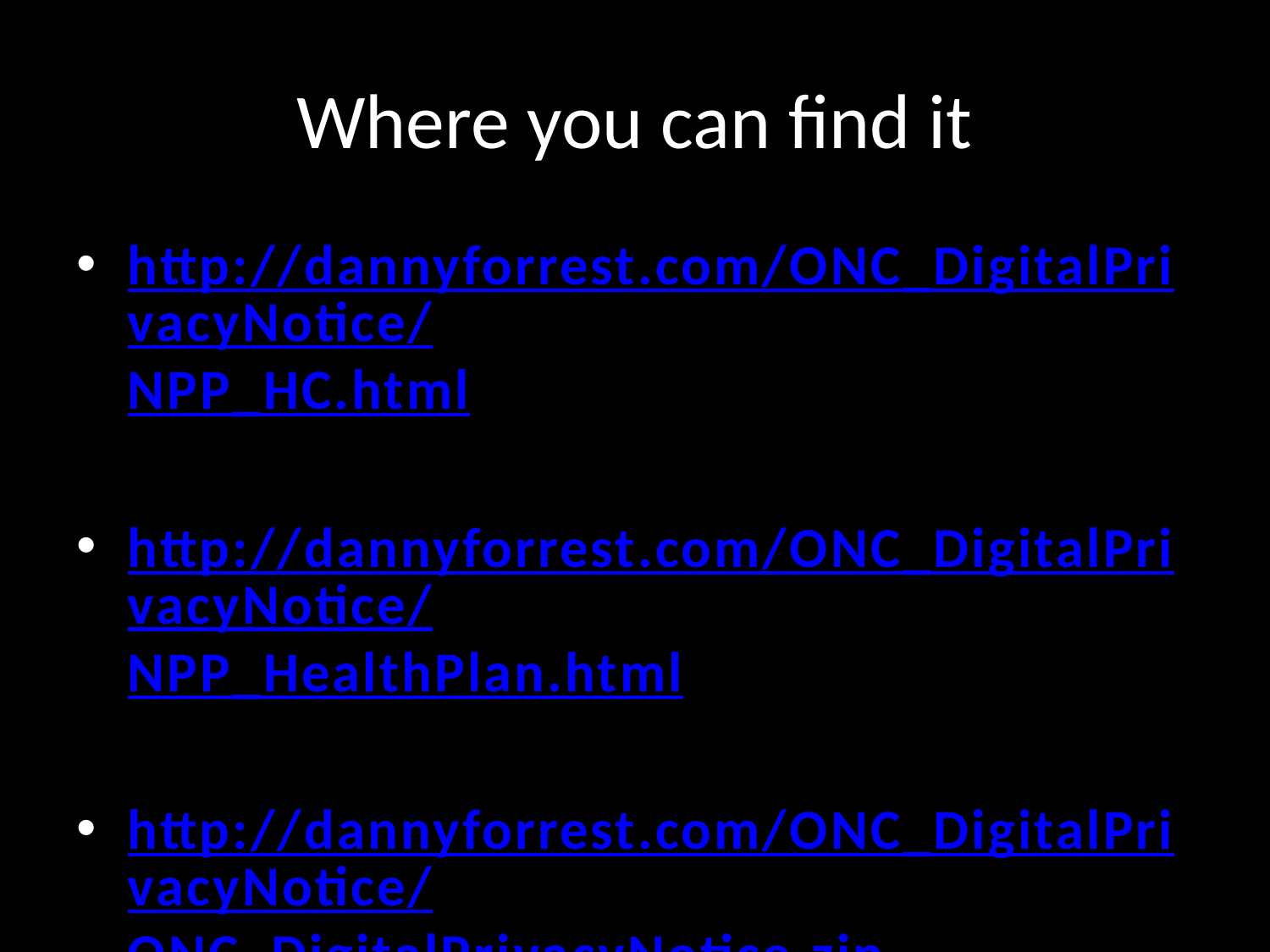

# Where you can find it
http://dannyforrest.com/ONC_DigitalPrivacyNotice/NPP_HC.html

http://dannyforrest.com/ONC_DigitalPrivacyNotice/NPP_HealthPlan.html

http://dannyforrest.com/ONC_DigitalPrivacyNotice/ONC_DigitalPrivacyNotice.zip